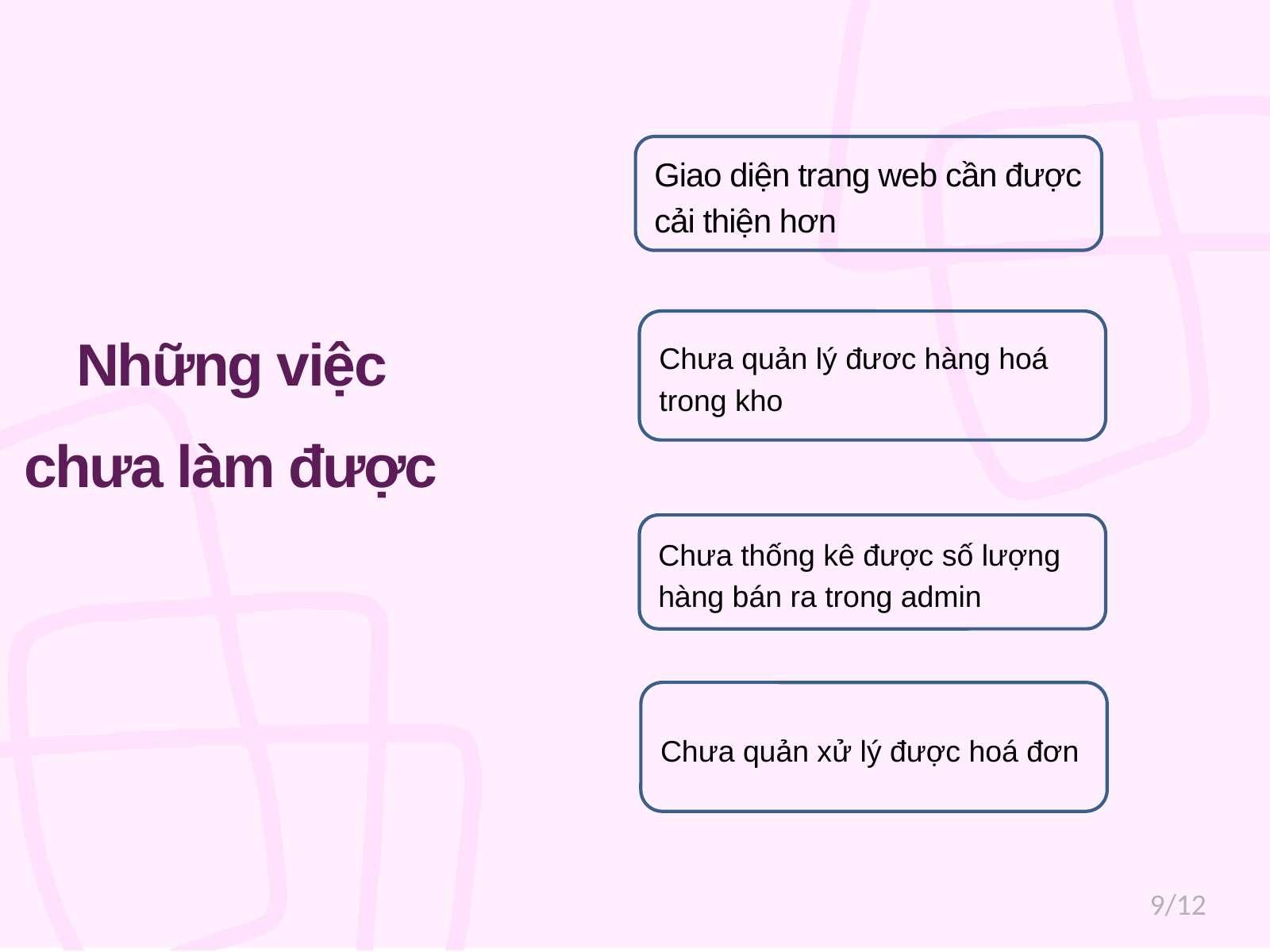

Giao diện trang web cần được cải thiện hơn
# Những việc chưa làm được
Chưa quản lý đươc hàng hoá trong kho

Chưa thống kê được số lượng hàng bán ra trong admin
Chưa quản xử lý được hoá đơn
9/12